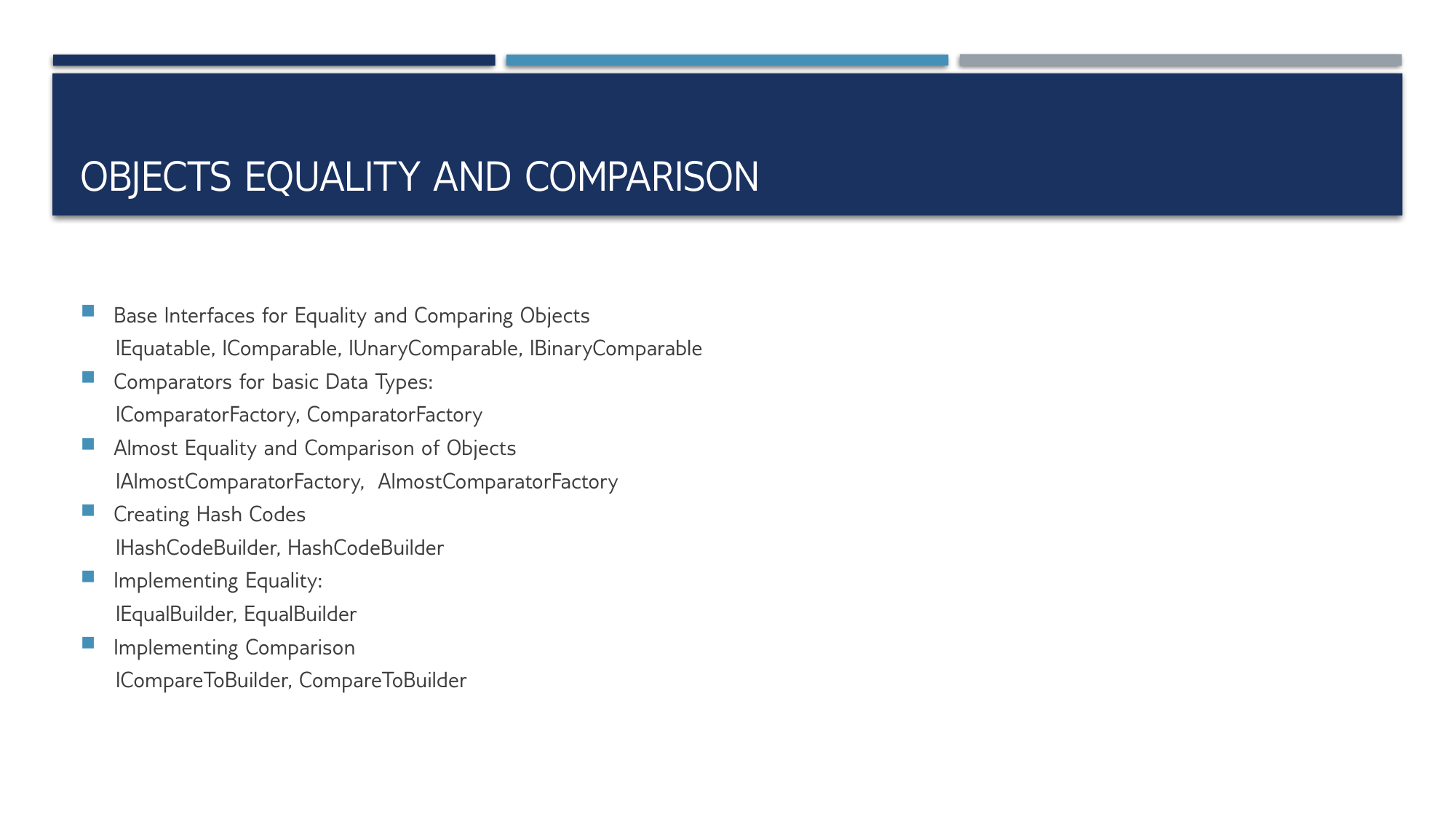

# Objects Equality and Comparison

Base Interfaces for Equality and Comparing Objects
IEquatable, IComparable, IUnaryComparable, IBinaryComparable
Comparators for basic Data Types:
IComparatorFactory, ComparatorFactory
Almost Equality and Comparison of Objects
IAlmostComparatorFactory,  AlmostComparatorFactory
Creating Hash Codes
IHashCodeBuilder, HashCodeBuilder
Implementing Equality:
IEqualBuilder, EqualBuilder
Implementing Comparison
ICompareToBuilder, CompareToBuilder